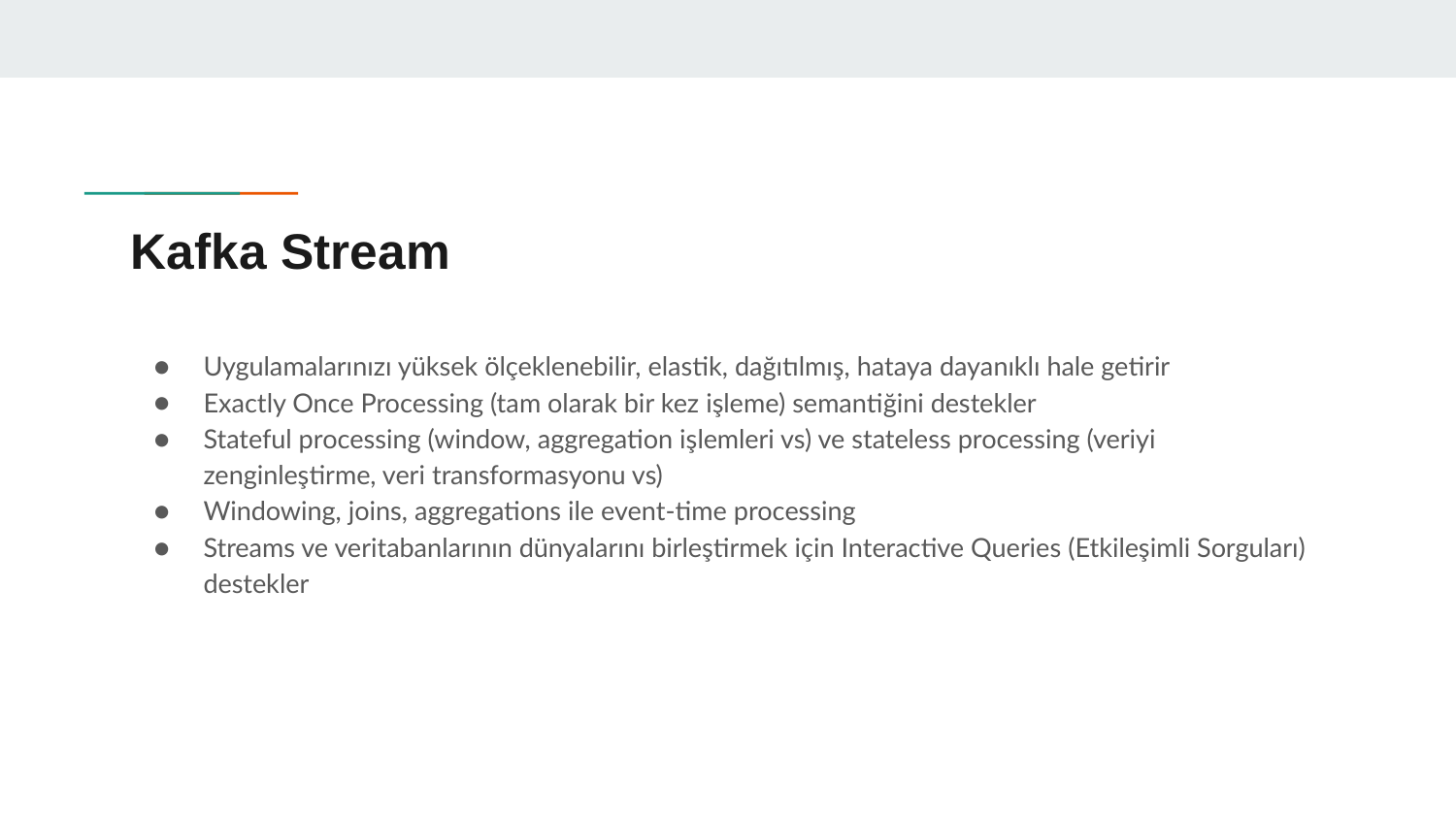

# Kafka Stream
Uygulamalarınızı yüksek ölçeklenebilir, elastik, dağıtılmış, hataya dayanıklı hale getirir
Exactly Once Processing (tam olarak bir kez işleme) semantiğini destekler
Stateful processing (window, aggregation işlemleri vs) ve stateless processing (veriyi zenginleştirme, veri transformasyonu vs)
Windowing, joins, aggregations ile event-time processing
Streams ve veritabanlarının dünyalarını birleştirmek için Interactive Queries (Etkileşimli Sorguları) destekler